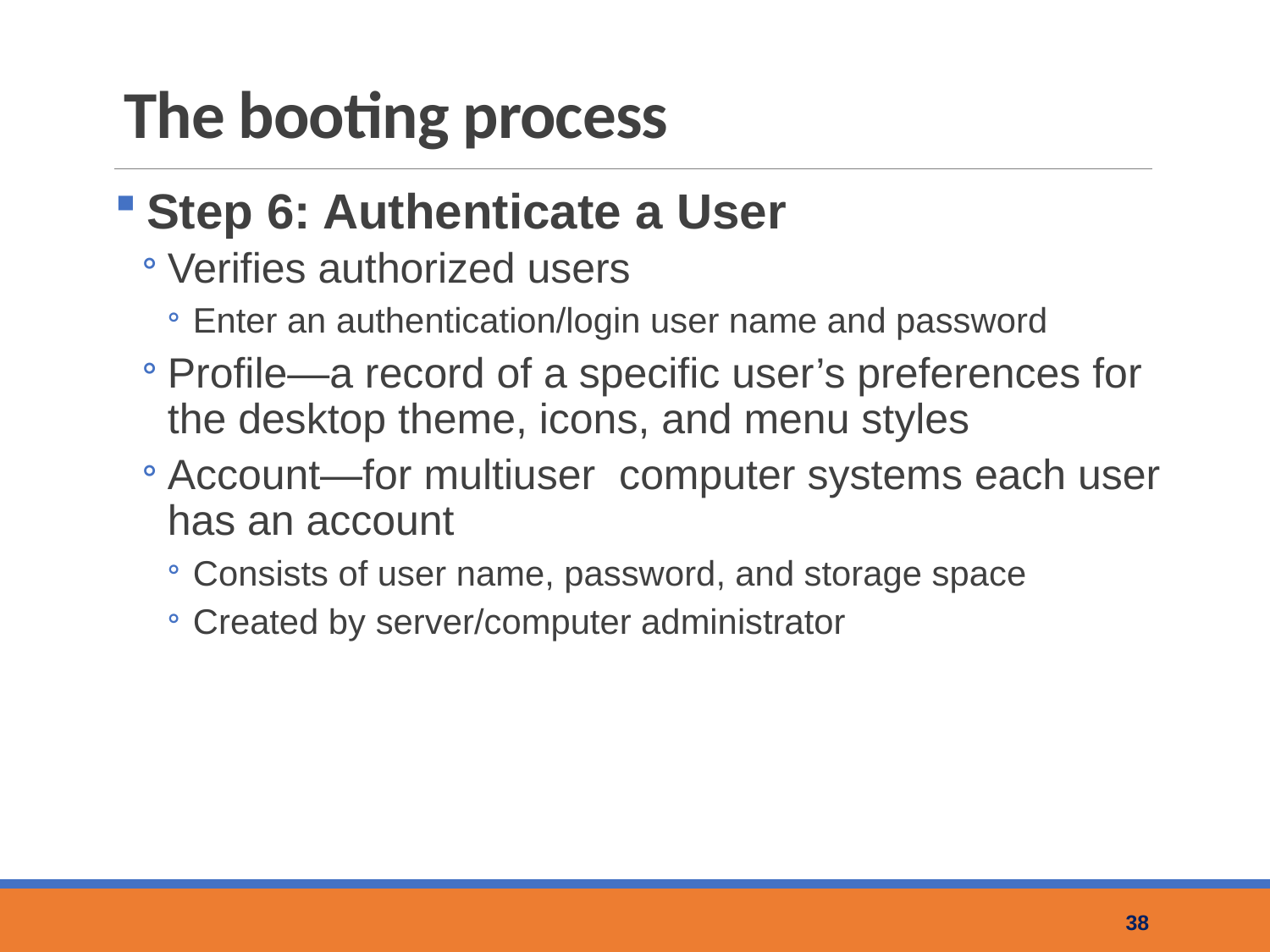

# The booting process
Step 6: Authenticate a User
Verifies authorized users
Enter an authentication/login user name and password
Profile—a record of a specific user’s preferences for the desktop theme, icons, and menu styles
Account—for multiuser  computer systems each user has an account
Consists of user name, password, and storage space
Created by server/computer administrator

38